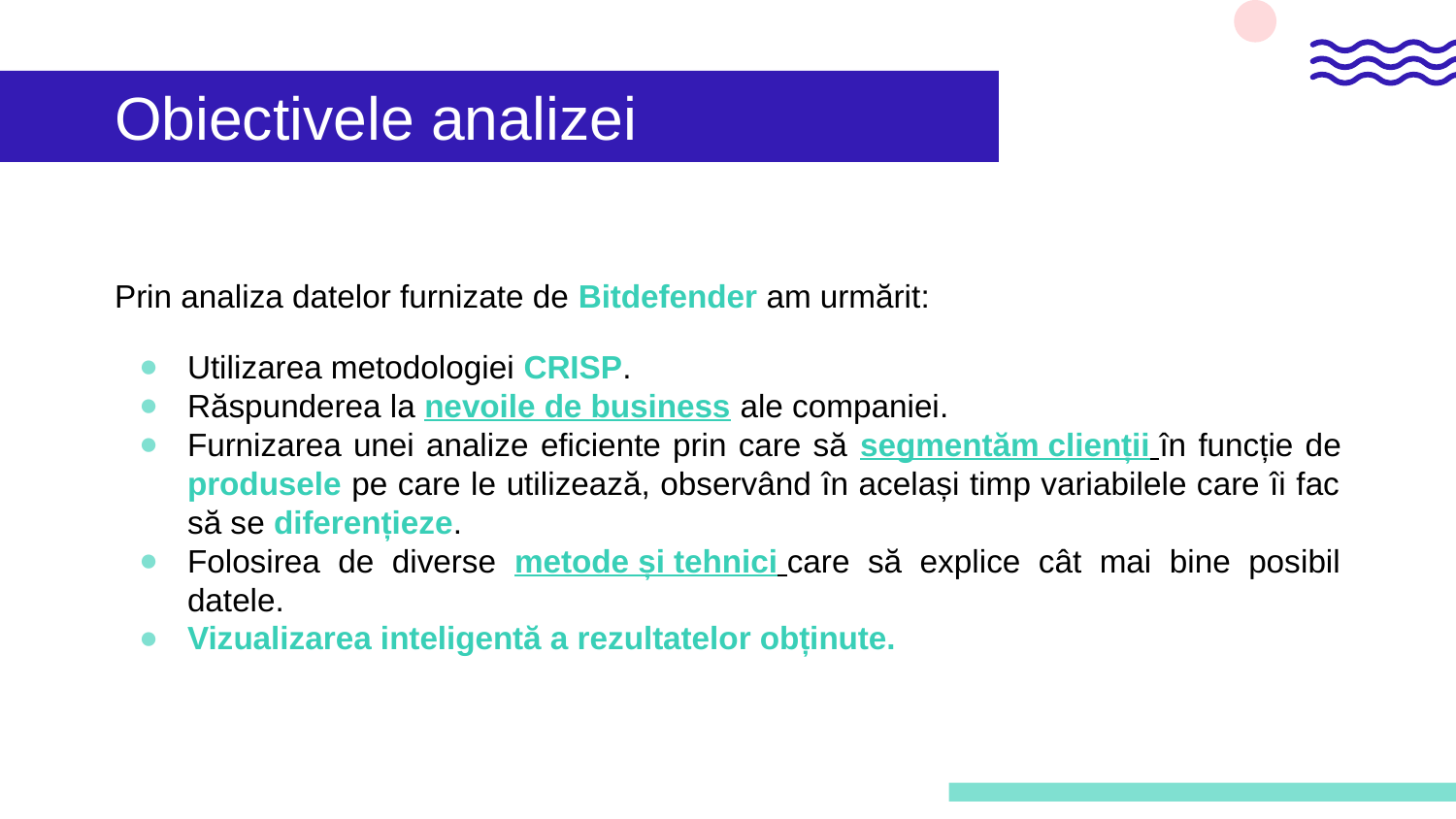

# Obiectivele analizei
Prin analiza datelor furnizate de Bitdefender am urmărit:
Utilizarea metodologiei CRISP.
Răspunderea la nevoile de business ale companiei.
Furnizarea unei analize eficiente prin care să segmentăm clienții în funcție de produsele pe care le utilizează, observând în același timp variabilele care îi fac să se diferențieze.
Folosirea de diverse metode și tehnici care să explice cât mai bine posibil datele.
Vizualizarea inteligentă a rezultatelor obținute.